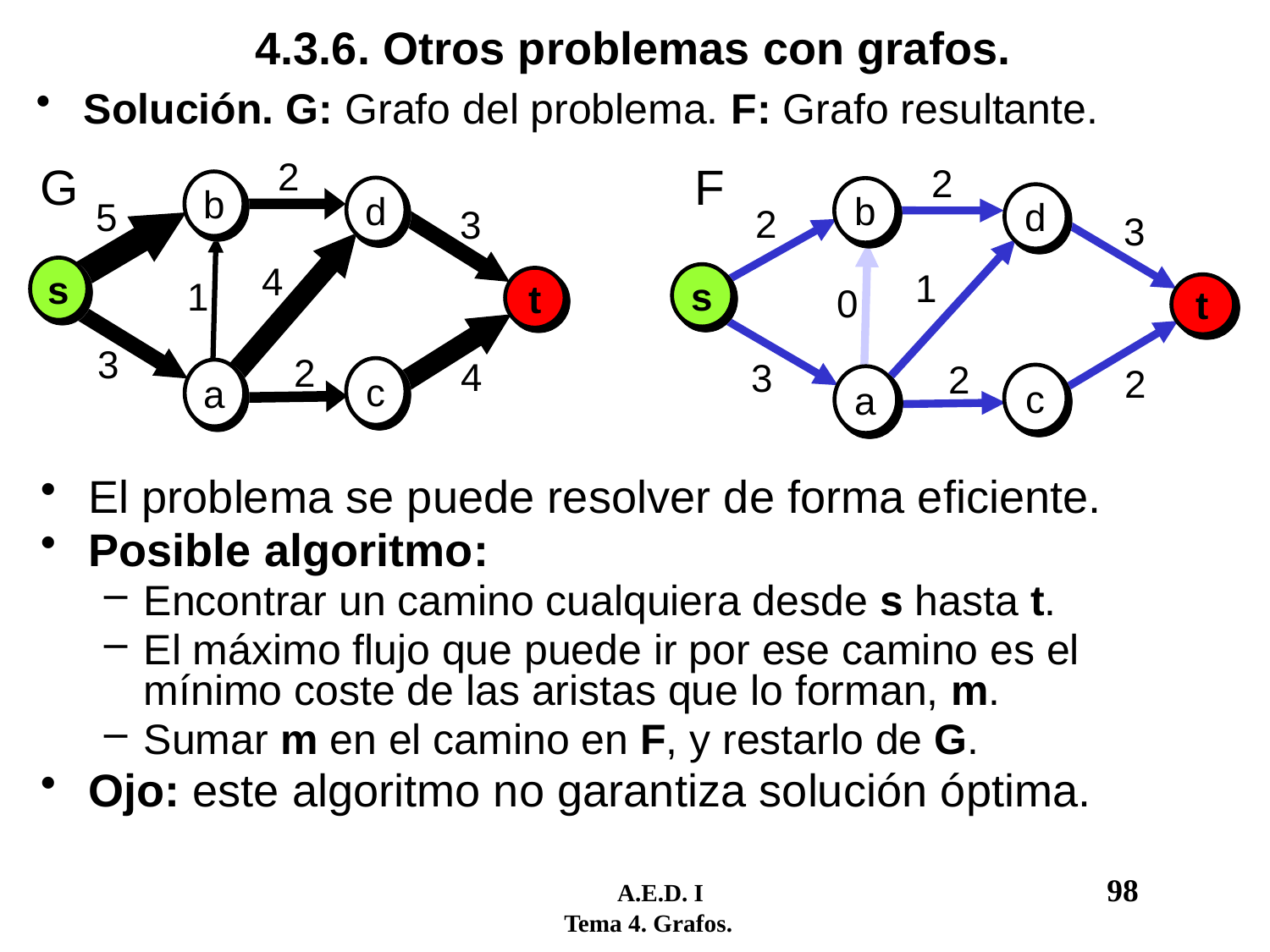

# 4.3.6. Otros problemas con grafos.
Solución. G: Grafo del problema. F: Grafo resultante.
2
G
b
d
5
3

4
s
1
t

3
2
4
c
a

F
2
b
d
2
3

1
s
0
t

3
2
2
c
a

El problema se puede resolver de forma eficiente.
Posible algoritmo:
Encontrar un camino cualquiera desde s hasta t.
El máximo flujo que puede ir por ese camino es el mínimo coste de las aristas que lo forman, m.
Sumar m en el camino en F, y restarlo de G.
Ojo: este algoritmo no garantiza solución óptima.
	   A.E.D. I				98
               Tema 4. Grafos.